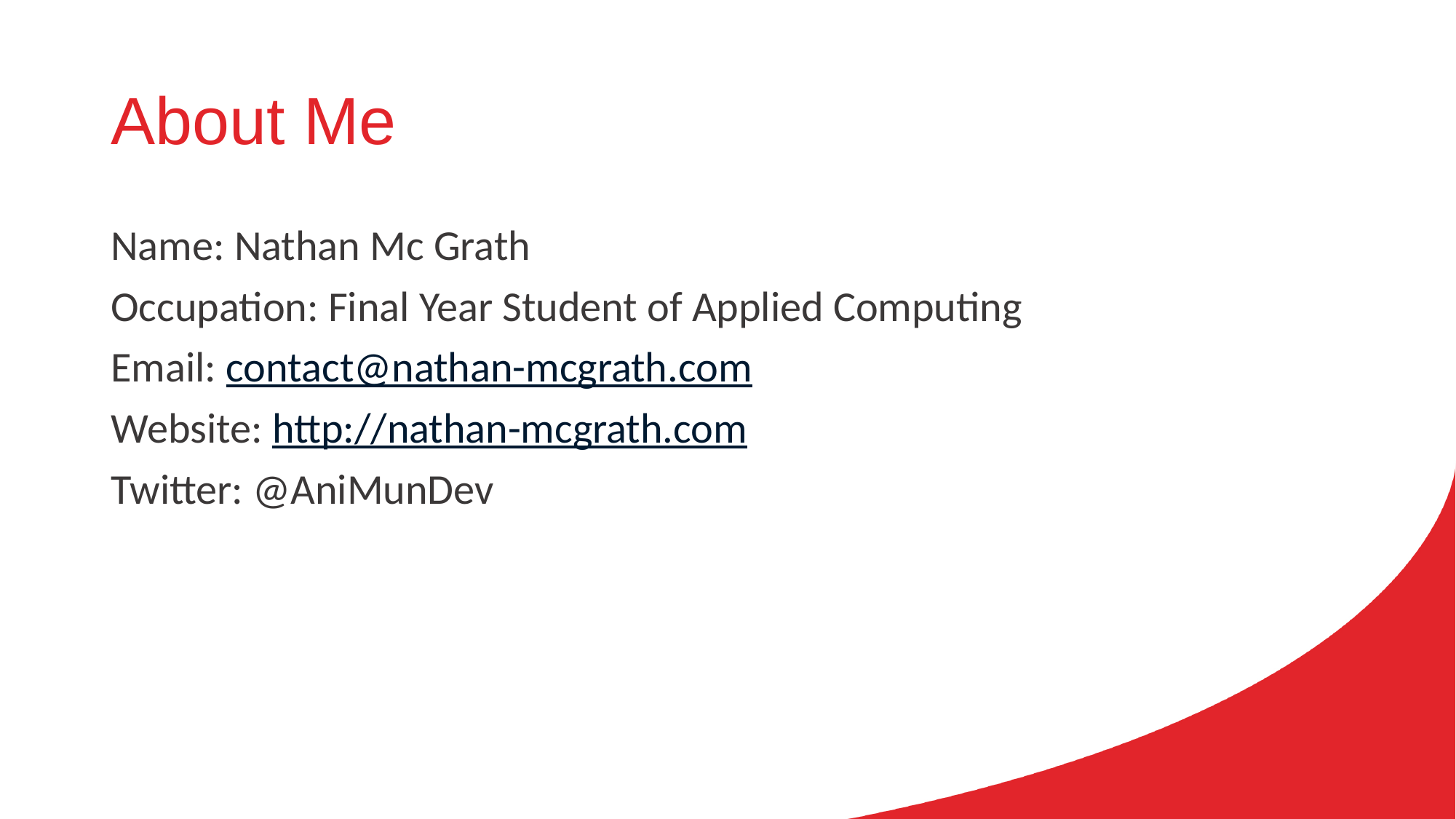

# About Me
Name: Nathan Mc Grath
Occupation: Final Year Student of Applied Computing
Email: contact@nathan-mcgrath.com
Website: http://nathan-mcgrath.com
Twitter: @AniMunDev